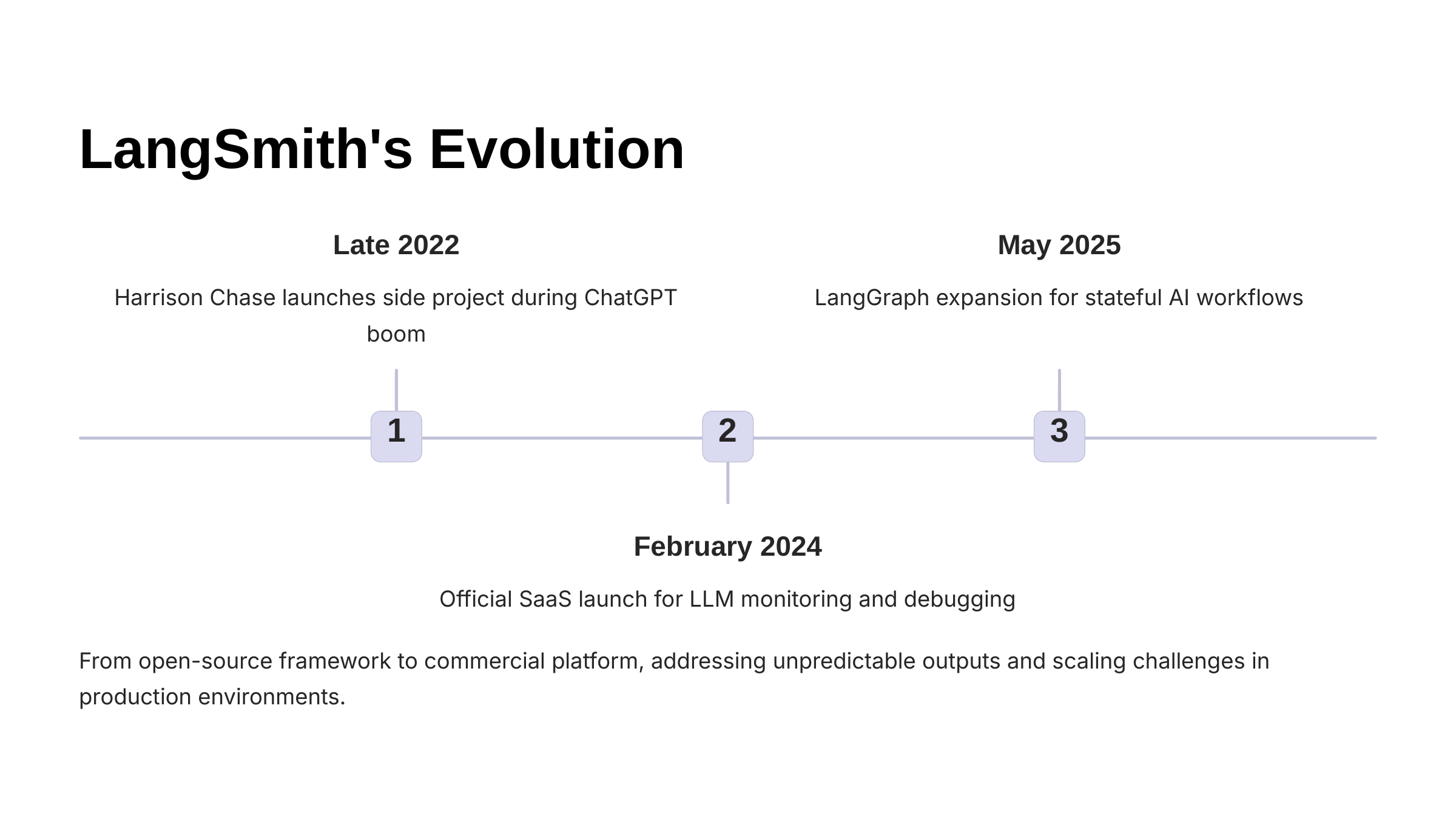

LangSmith's Evolution
Late 2022
May 2025
Harrison Chase launches side project during ChatGPT boom
LangGraph expansion for stateful AI workflows

1
2
3

February 2024
Official SaaS launch for LLM monitoring and debugging
From open-source framework to commercial platform, addressing unpredictable outputs and scaling challenges in production environments.